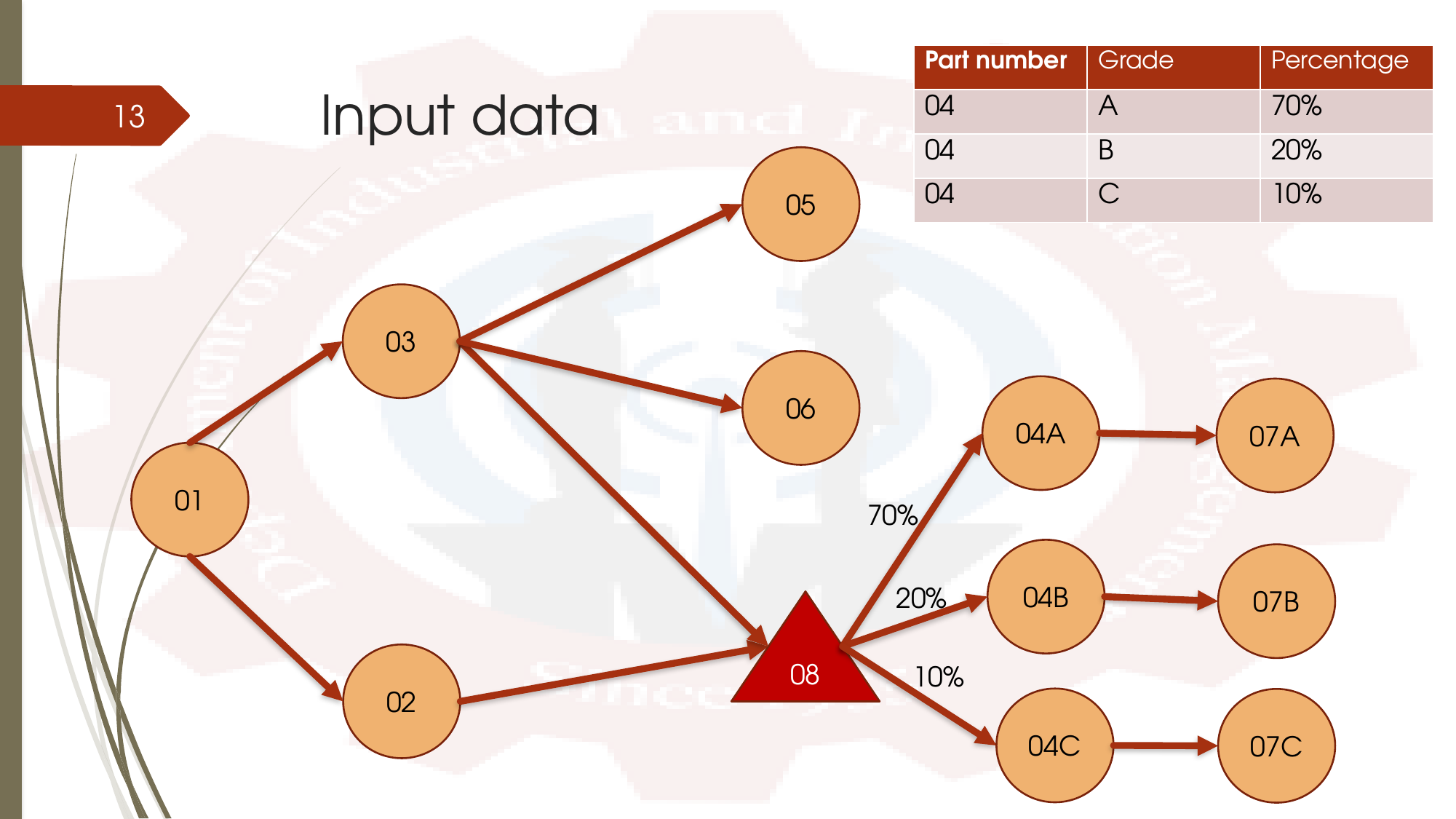

| Part number | Grade | Percentage |
| --- | --- | --- |
| 04 | A | 70% |
| 04 | B | 20% |
| 04 | C | 10% |
# Input data
13
05
03
06
04A
07A
01
70%
04B
07B
20%
08
02
10%
04C
07C